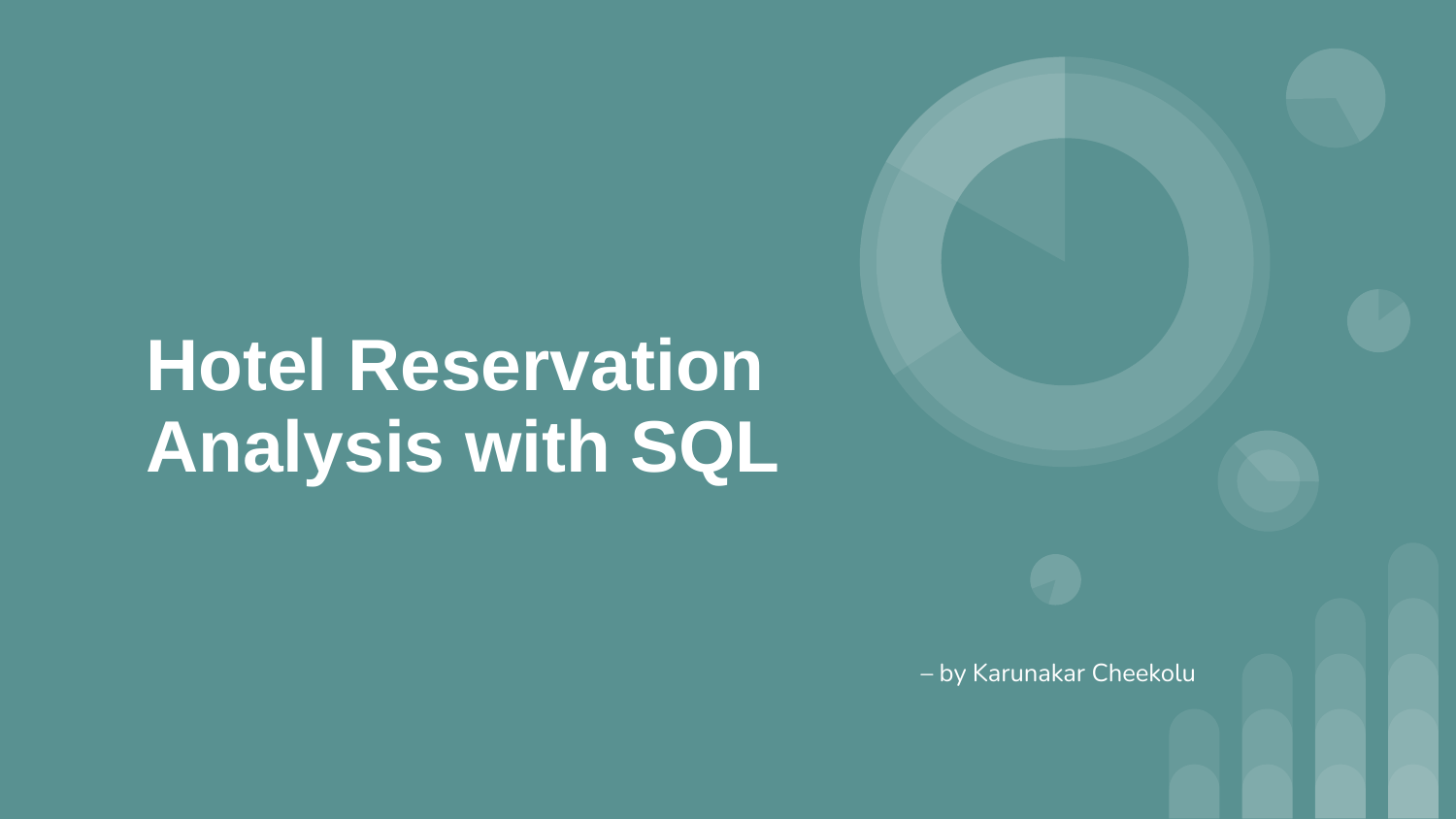

# Hotel Reservation Analysis with SQL
– by Karunakar Cheekolu